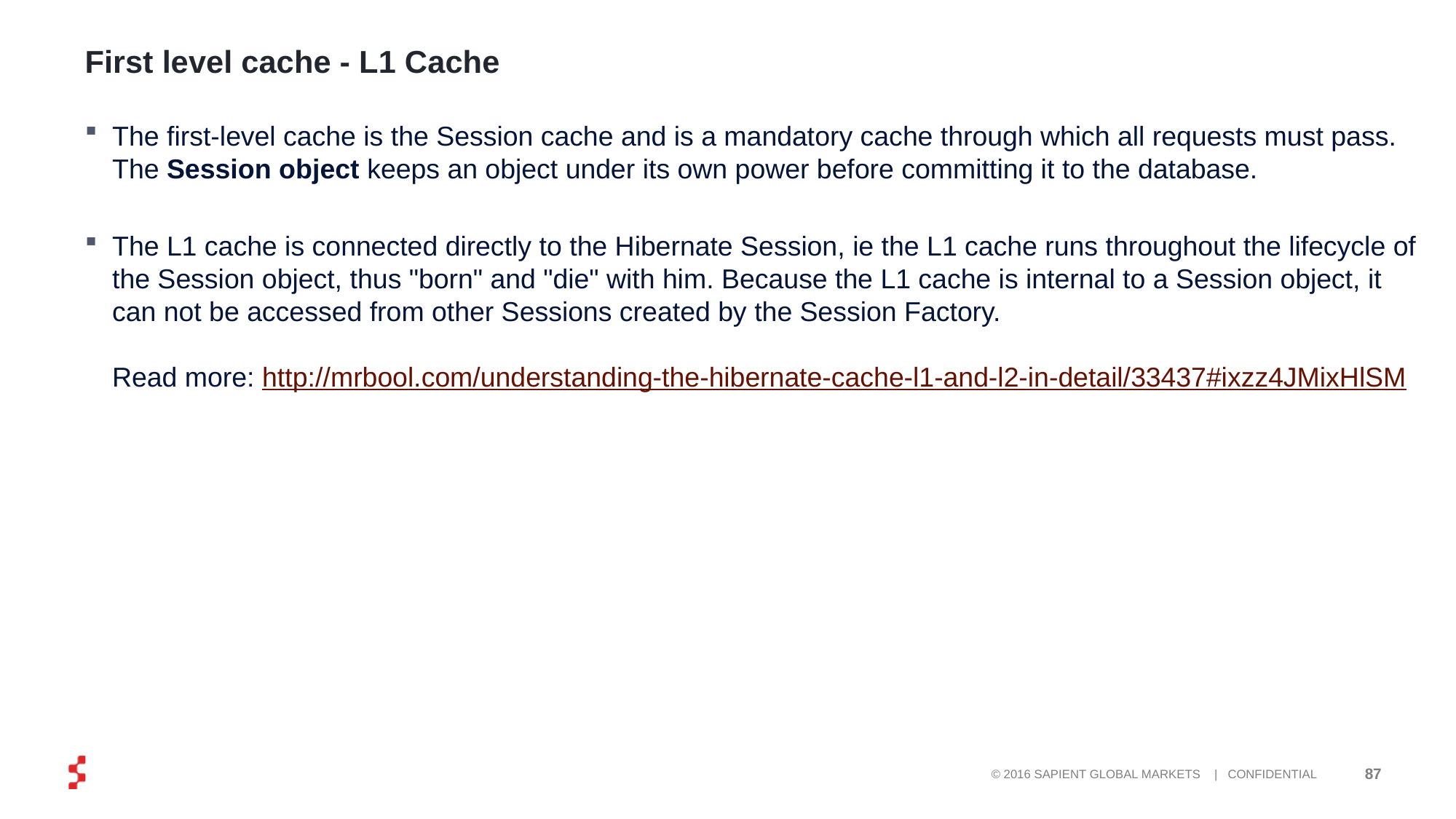

# First level cache - L1 Cache
The first-level cache is the Session cache and is a mandatory cache through which all requests must pass. The Session object keeps an object under its own power before committing it to the database.

The L1 cache is connected directly to the Hibernate Session, ie the L1 cache runs throughout the lifecycle of the Session object, thus "born" and "die" with him. Because the L1 cache is internal to a Session object, it can not be accessed from other Sessions created by the Session Factory.
Read more: http://mrbool.com/understanding-the-hibernate-cache-l1-and-l2-in-detail/33437#ixzz4JMixHlSM